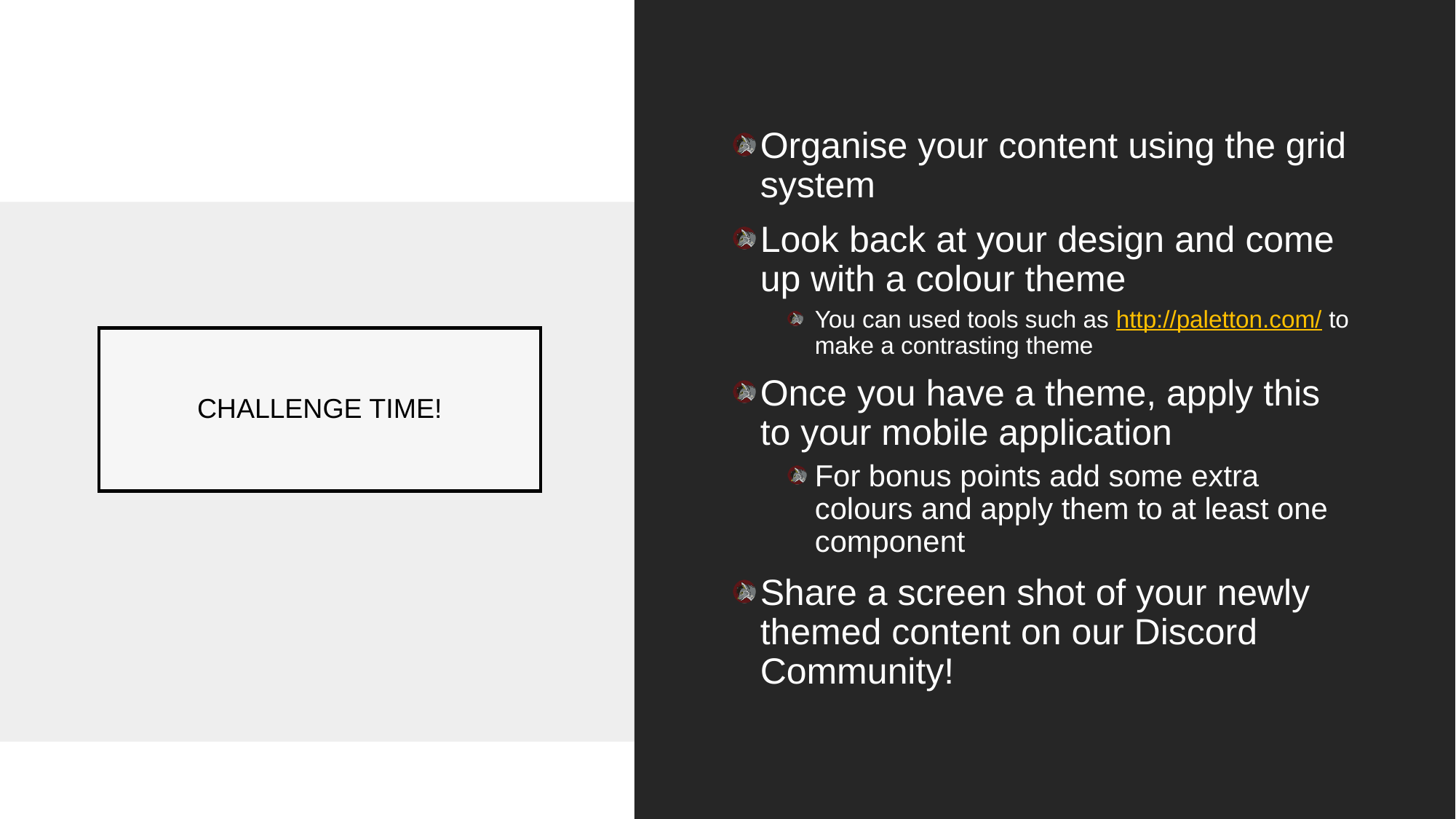

Organise your content using the grid system
Look back at your design and come up with a colour theme
You can used tools such as http://paletton.com/ to make a contrasting theme
Once you have a theme, apply this to your mobile application
For bonus points add some extra colours and apply them to at least one component
Share a screen shot of your newly themed content on our Discord Community!
# CHALLENGE TIME!